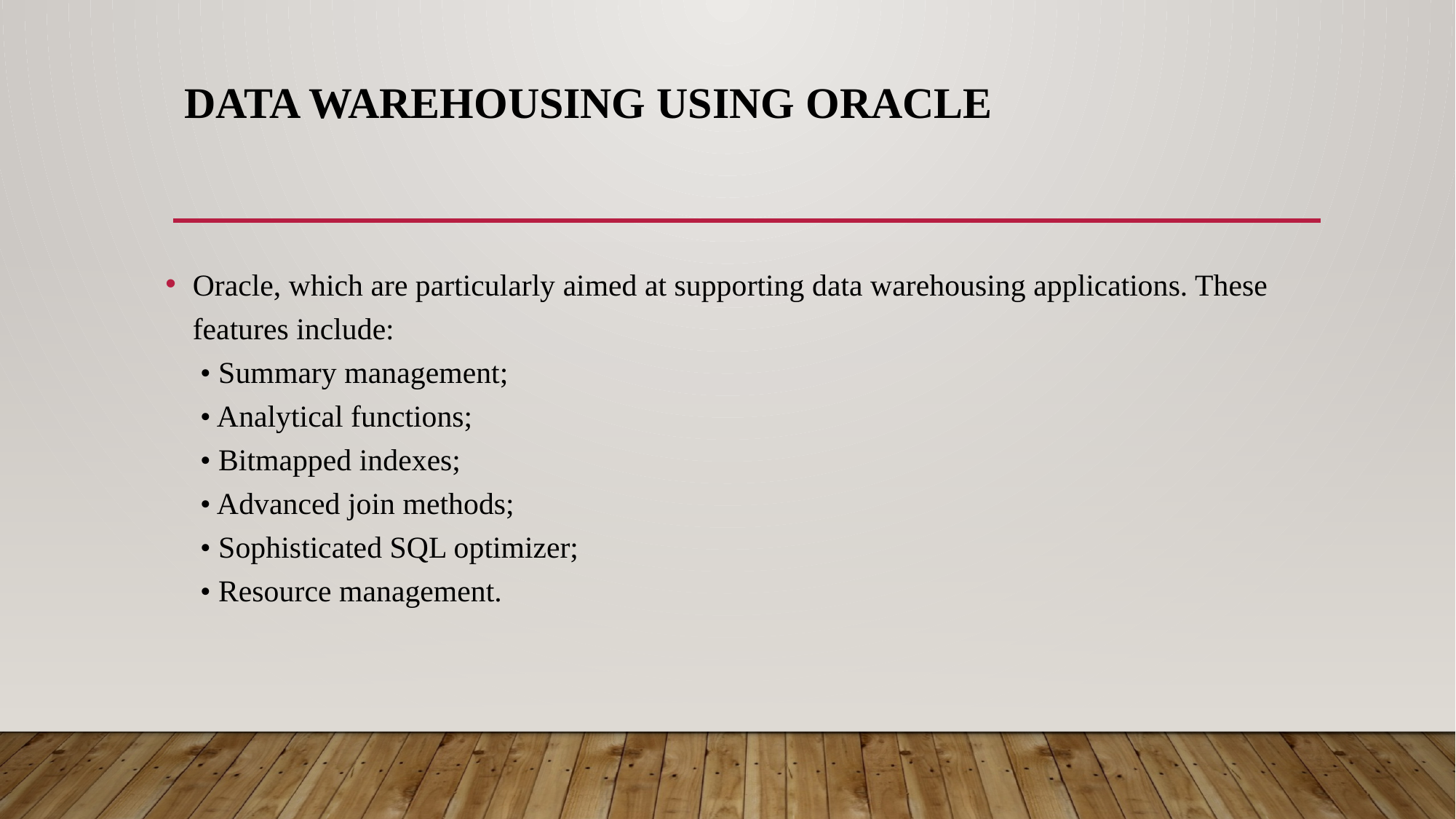

# Data Warehousing Using Oracle
Oracle, which are particularly aimed at supporting data warehousing applications. These features include:
 • Summary management;
 • Analytical functions;
 • Bitmapped indexes;
 • Advanced join methods;
 • Sophisticated SQL optimizer;
 • Resource management.